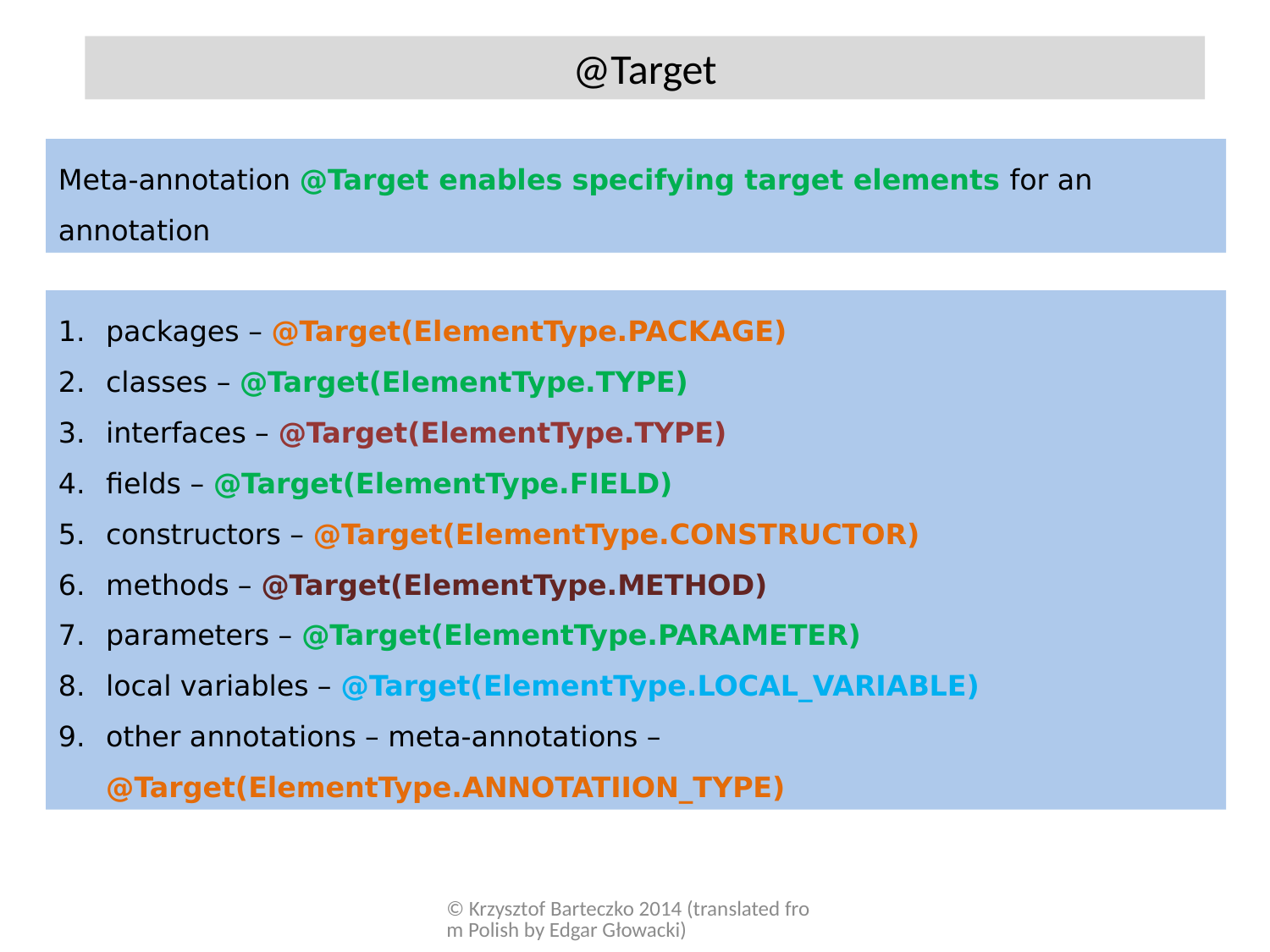

@Target
Meta-annotation @Target enables specifying target elements for an annotation
packages – @Target(ElementType.PACKAGE)
classes – @Target(ElementType.TYPE)
interfaces – @Target(ElementType.TYPE)
fields – @Target(ElementType.FIELD)
constructors – @Target(ElementType.CONSTRUCTOR)
methods – @Target(ElementType.METHOD)
parameters – @Target(ElementType.PARAMETER)
local variables – @Target(ElementType.LOCAL_VARIABLE)
other annotations – meta-annotations – @Target(ElementType.ANNOTATIION_TYPE)
© Krzysztof Barteczko 2014 (translated from Polish by Edgar Głowacki)